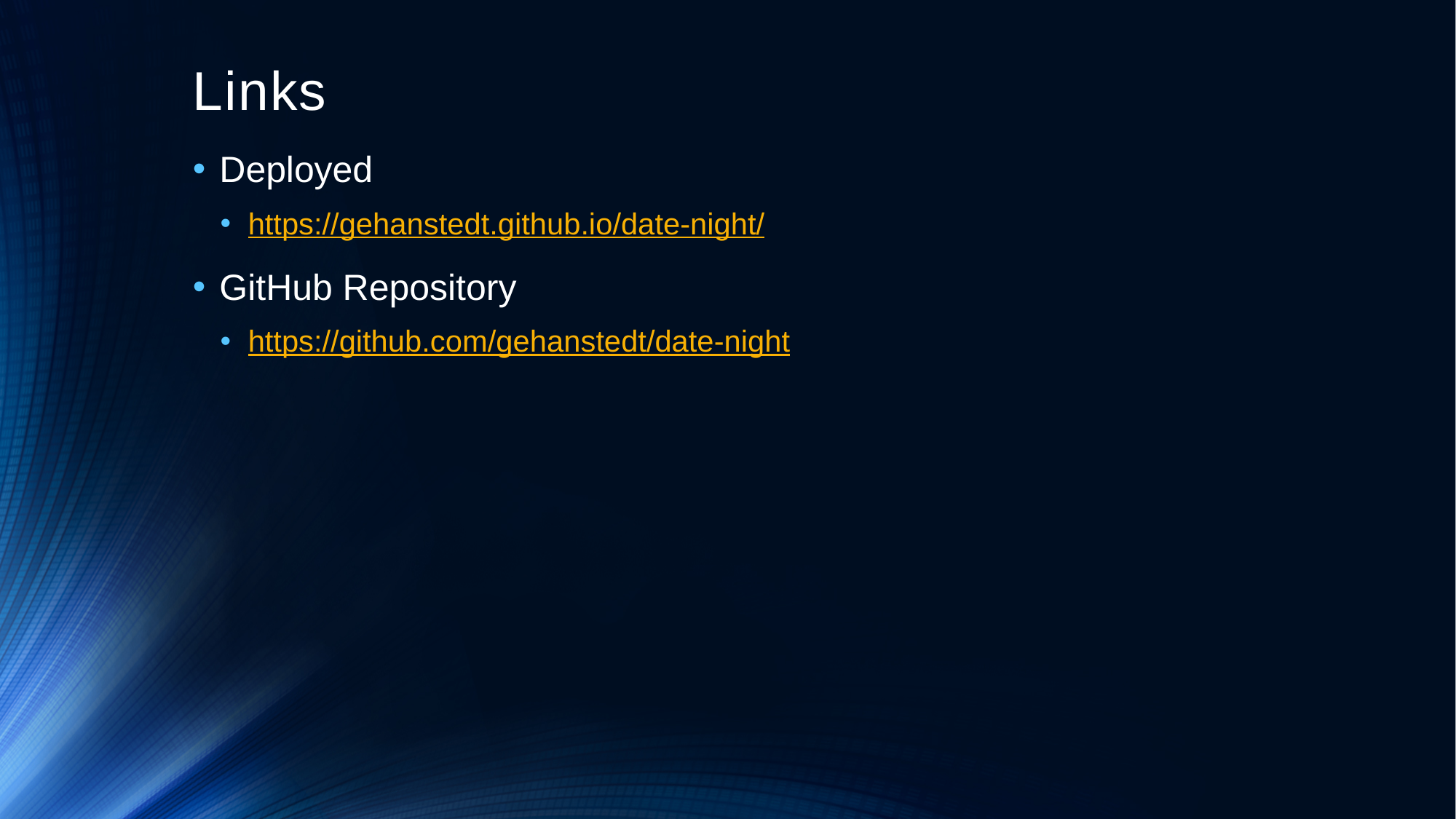

# Links
Deployed
https://gehanstedt.github.io/date-night/
GitHub Repository
https://github.com/gehanstedt/date-night